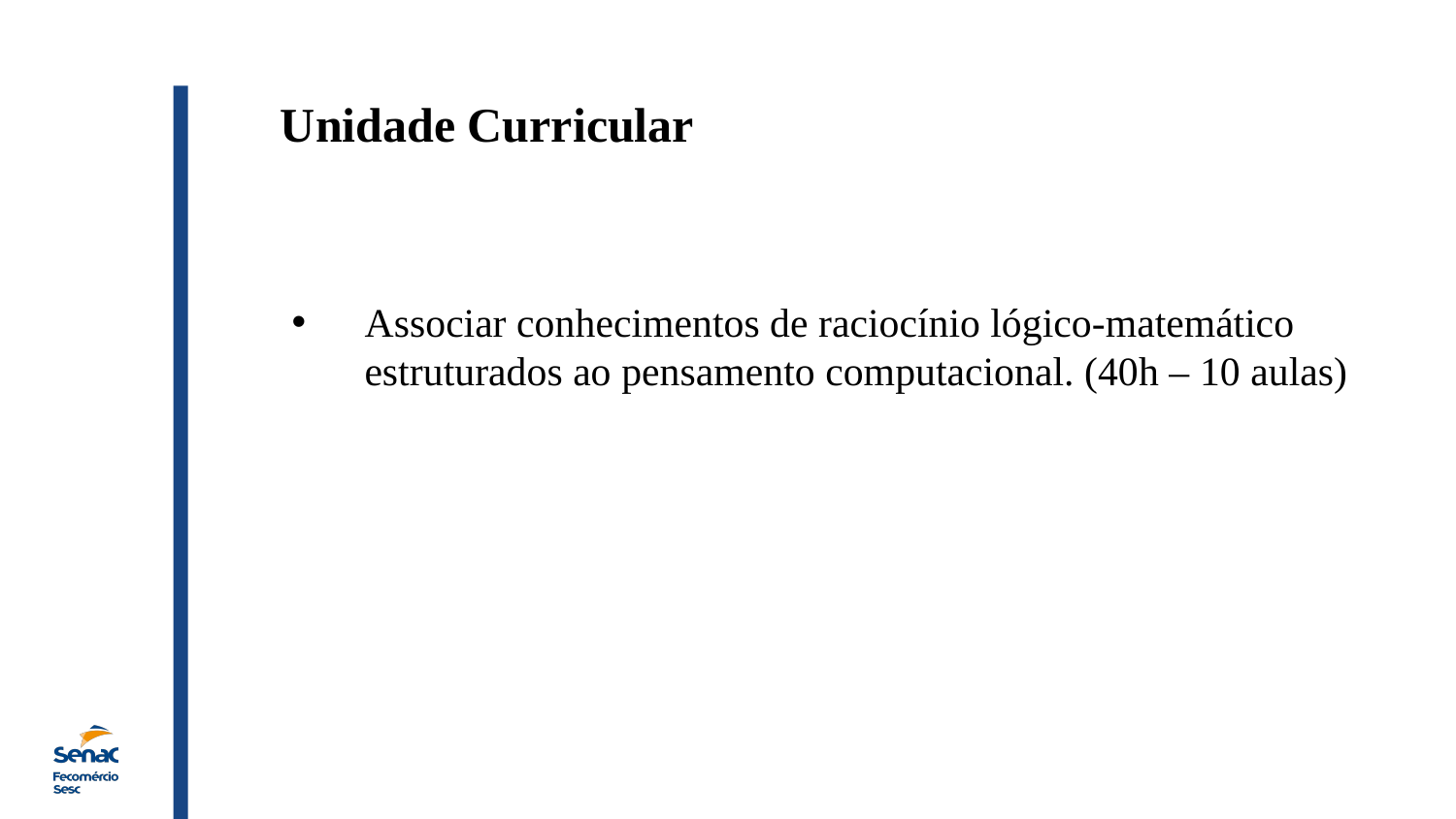

Unidade Curricular
Associar conhecimentos de raciocínio lógico-matemático estruturados ao pensamento computacional. (40h – 10 aulas)